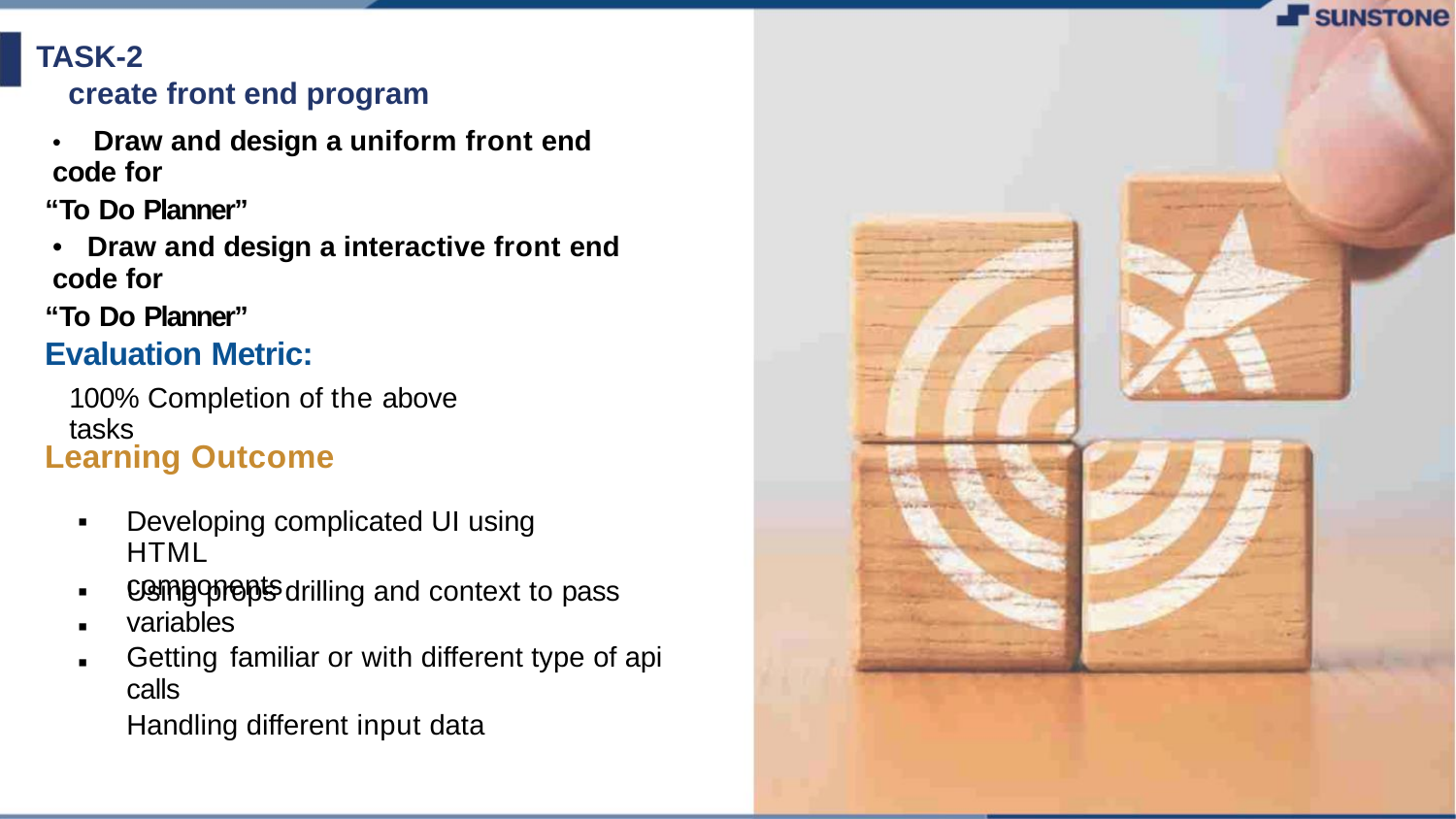

TASK-2
create front end program
• Draw and design a uniform front end code for
“To Do Planner”
• Draw and design a interactive front end code for
“To Do Planner”
Evaluation Metric:
100% Completion of the above tasks
Learning Outcome
▪
Developing complicated UI using HTML
components
▪
▪
▪
Using props drilling and context to pass variables
Getting familiar or with different type of api calls
Handling different input data